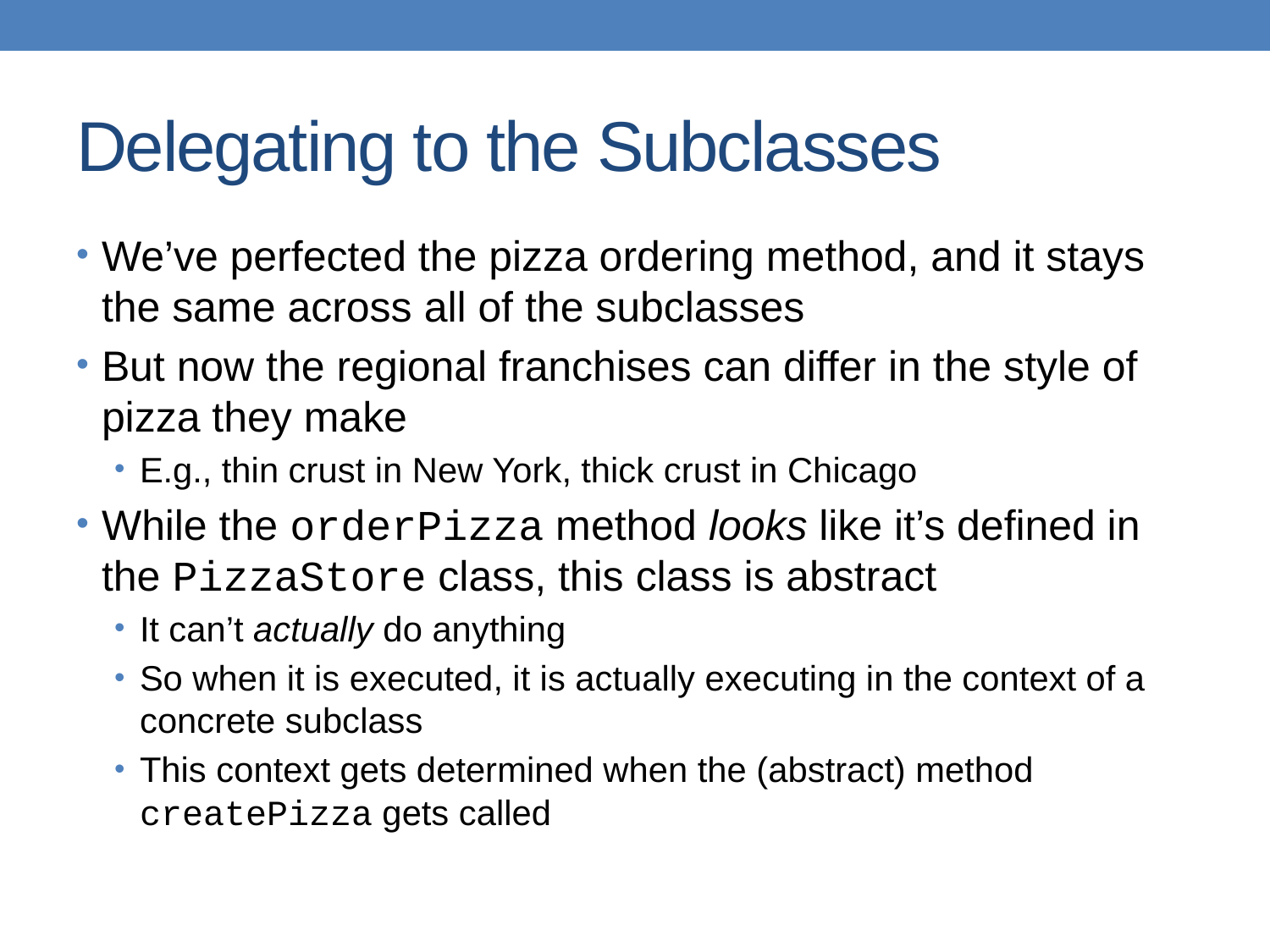

51
# Delegating to the Subclasses
We’ve perfected the pizza ordering method, and it stays the same across all of the subclasses
But now the regional franchises can differ in the style of pizza they make
E.g., thin crust in New York, thick crust in Chicago
While the orderPizza method looks like it’s defined in the PizzaStore class, this class is abstract
It can’t actually do anything
So when it is executed, it is actually executing in the context of a concrete subclass
This context gets determined when the (abstract) method createPizza gets called